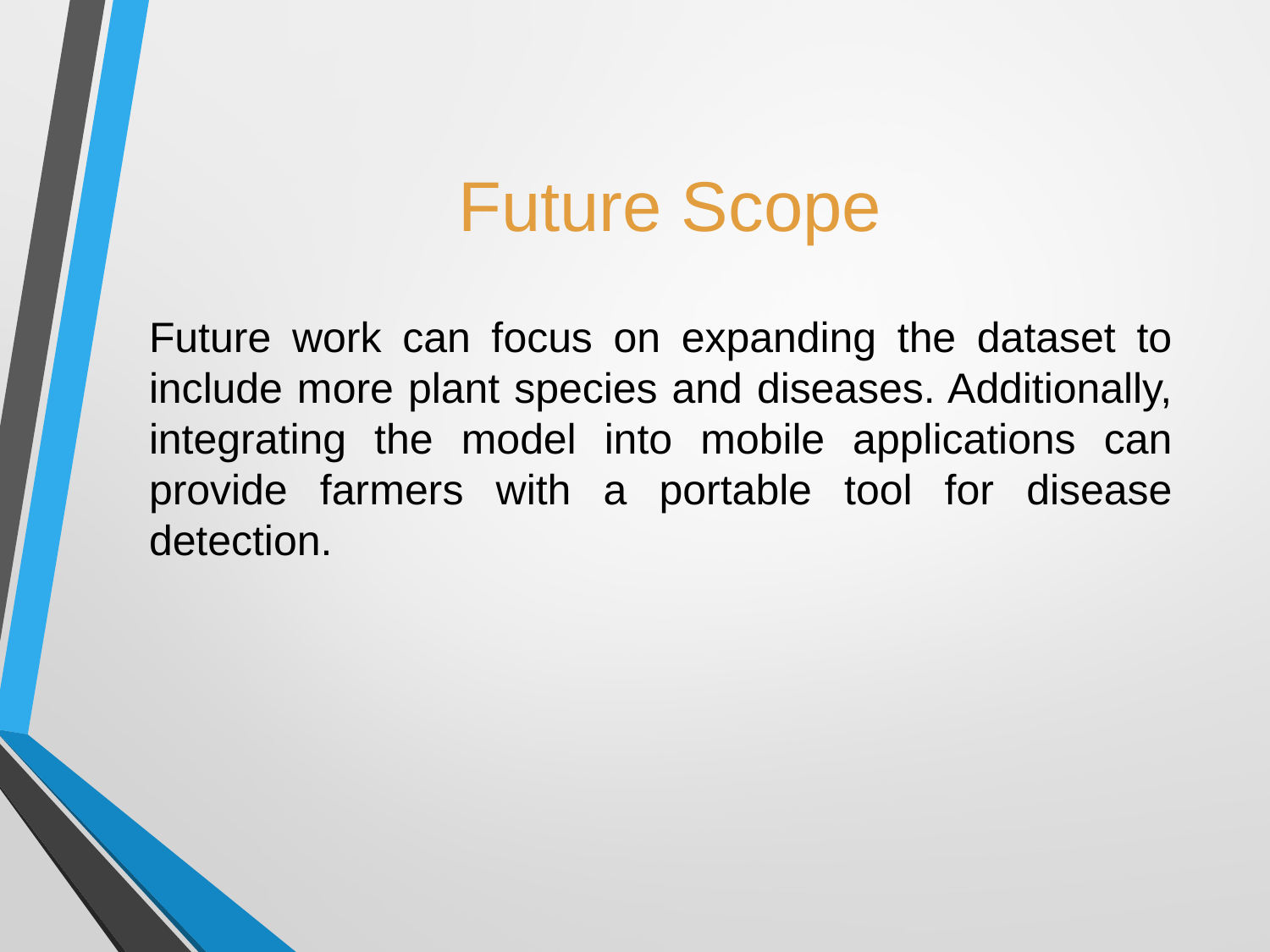

# Future Scope
Future work can focus on expanding the dataset to include more plant species and diseases. Additionally, integrating the model into mobile applications can provide farmers with a portable tool for disease detection.